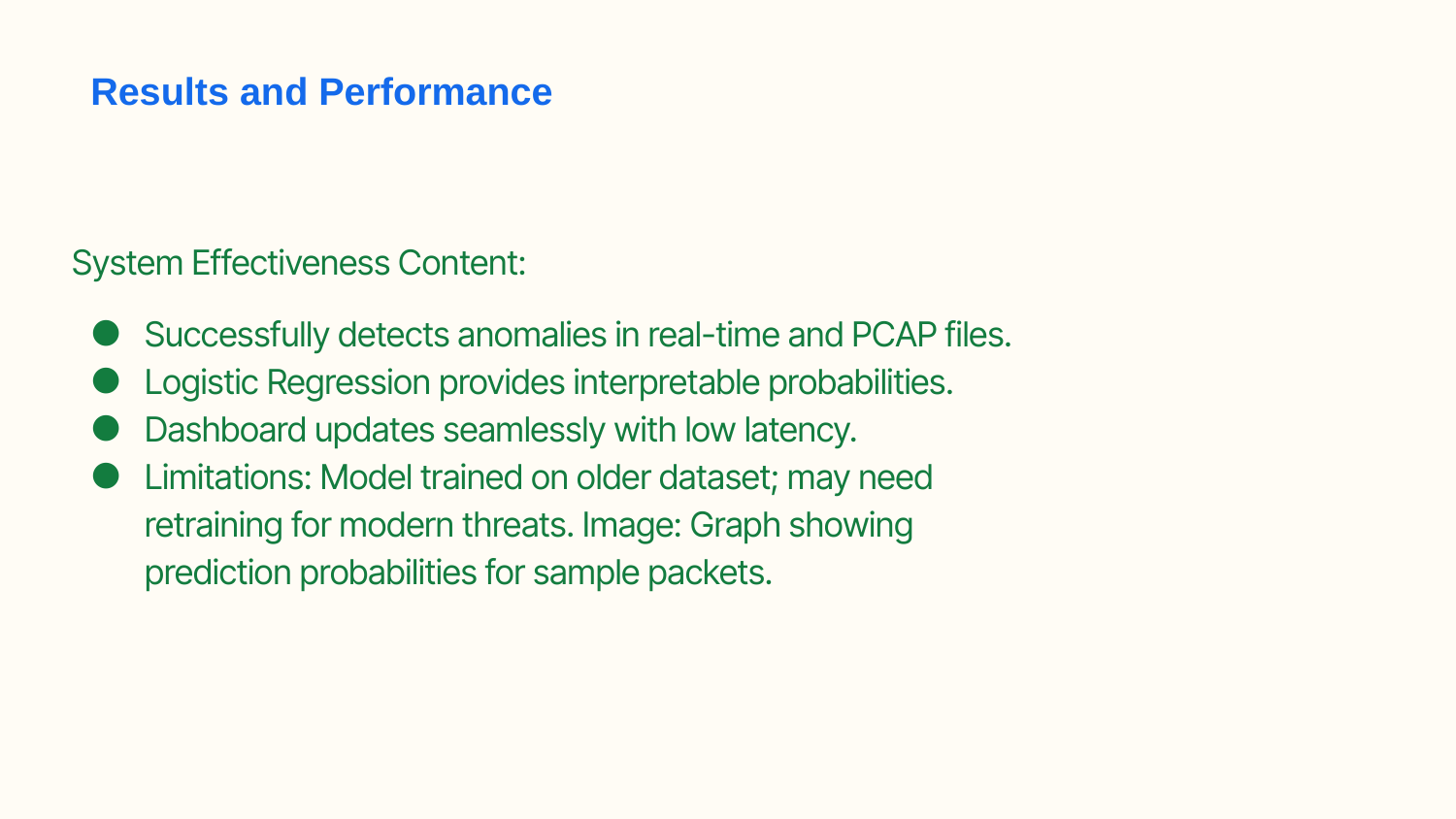

Results and Performance

System Effectiveness Content:
Successfully detects anomalies in real-time and PCAP files.
Logistic Regression provides interpretable probabilities.
Dashboard updates seamlessly with low latency.
Limitations: Model trained on older dataset; may need retraining for modern threats. Image: Graph showing prediction probabilities for sample packets.